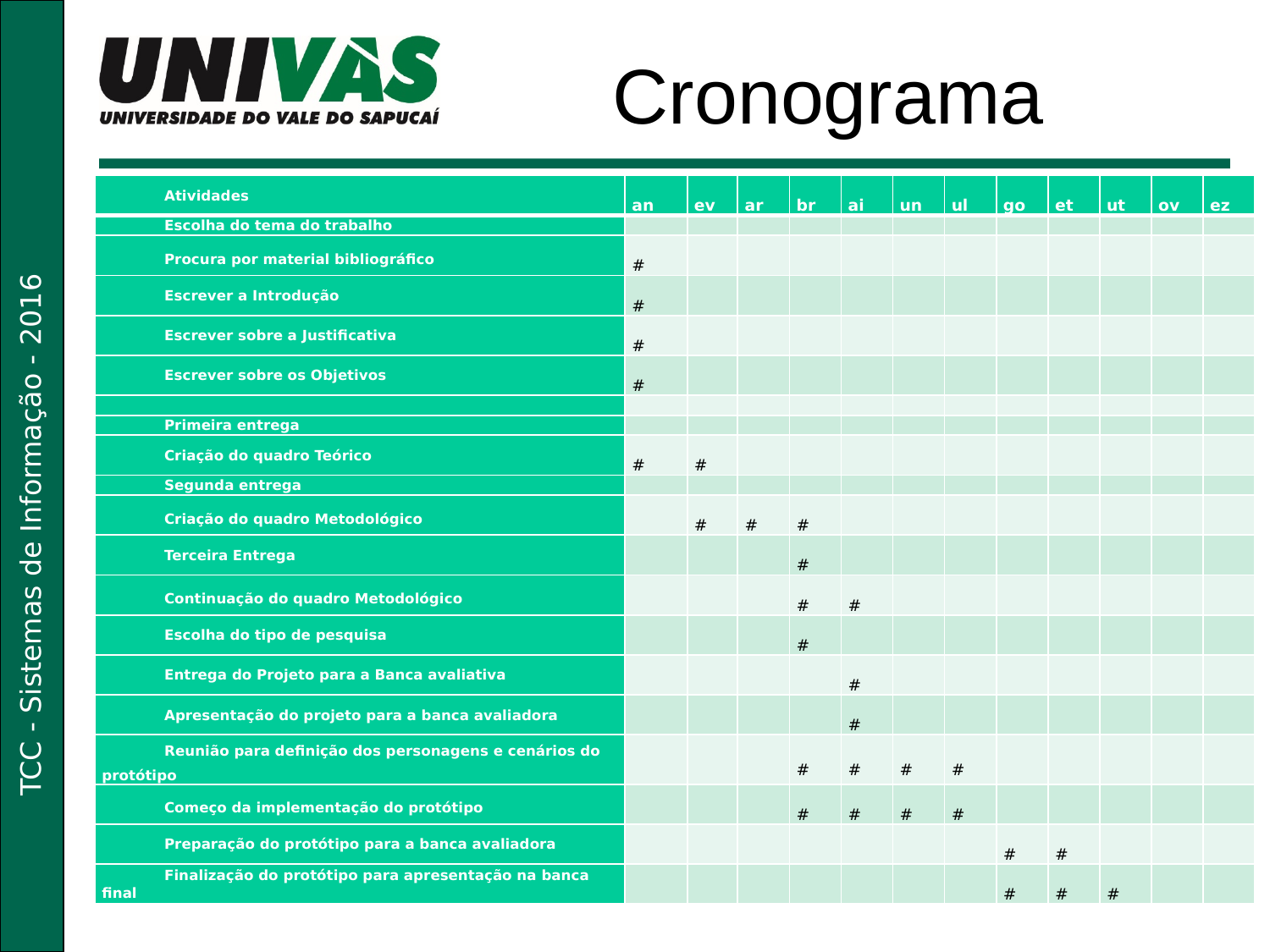

Cronograma
| Atividades | Jan | Fev | Mar | Abr | Mai | Jun | Jul | Ago | Set | Out | Nov | Dez |
| --- | --- | --- | --- | --- | --- | --- | --- | --- | --- | --- | --- | --- |
| Escolha do tema do trabalho | O |  |  |  |  |  |  |  |  |  |  |  |
| Procura por material bibliográfico | ## | O |  |  |  |  |  |  |  |  |  |  |
| Escrever a Introdução | ## | O |  |  |  |  |  |  |  |  |  |  |
| Escrever sobre a Justificativa | ## | O |  |  |  |  |  |  |  |  |  |  |
| Escrever sobre os Objetivos | ## | O |  |  |  |  |  |  |  |  |  |  |
|  |  |  |  |  |  |  |  |  |  |  |  |  |
| Primeira entrega |  | O |  |  |  |  |  |  |  |  |  |  |
| Criação do quadro Teórico | ## | ## |  |  |  |  |  |  |  |  |  |  |
| Segunda entrega |  |  | O |  |  |  |  |  |  |  |  |  |
| Criação do quadro Metodológico |  | ## | ## | ## |  |  |  |  |  |  |  |  |
| Terceira Entrega |  |  |  | ## |  |  |  |  |  |  |  |  |
| Continuação do quadro Metodológico |  |  |  | ## | ## |  |  |  |  |  |  |  |
| Escolha do tipo de pesquisa |  |  |  | ## |  |  |  |  |  |  |  |  |
| Entrega do Projeto para a Banca avaliativa |  |  |  |  | ## |  |  |  |  |  |  |  |
| Apresentação do projeto para a banca avaliadora |  |  |  |  | ## |  |  |  |  |  |  |  |
| Reunião para definição dos personagens e cenários do protótipo |  |  |  | ## | ## | ## | ## |  |  |  |  |  |
| Começo da implementação do protótipo |  |  |  | ## | ## | ## | ## |  |  |  |  |  |
| Preparação do protótipo para a banca avaliadora |  |  |  |  |  |  |  | ## | ## |  |  |  |
| Finalização do protótipo para apresentação na banca final |  |  |  |  |  |  |  | ## | ## | ## |  |  |